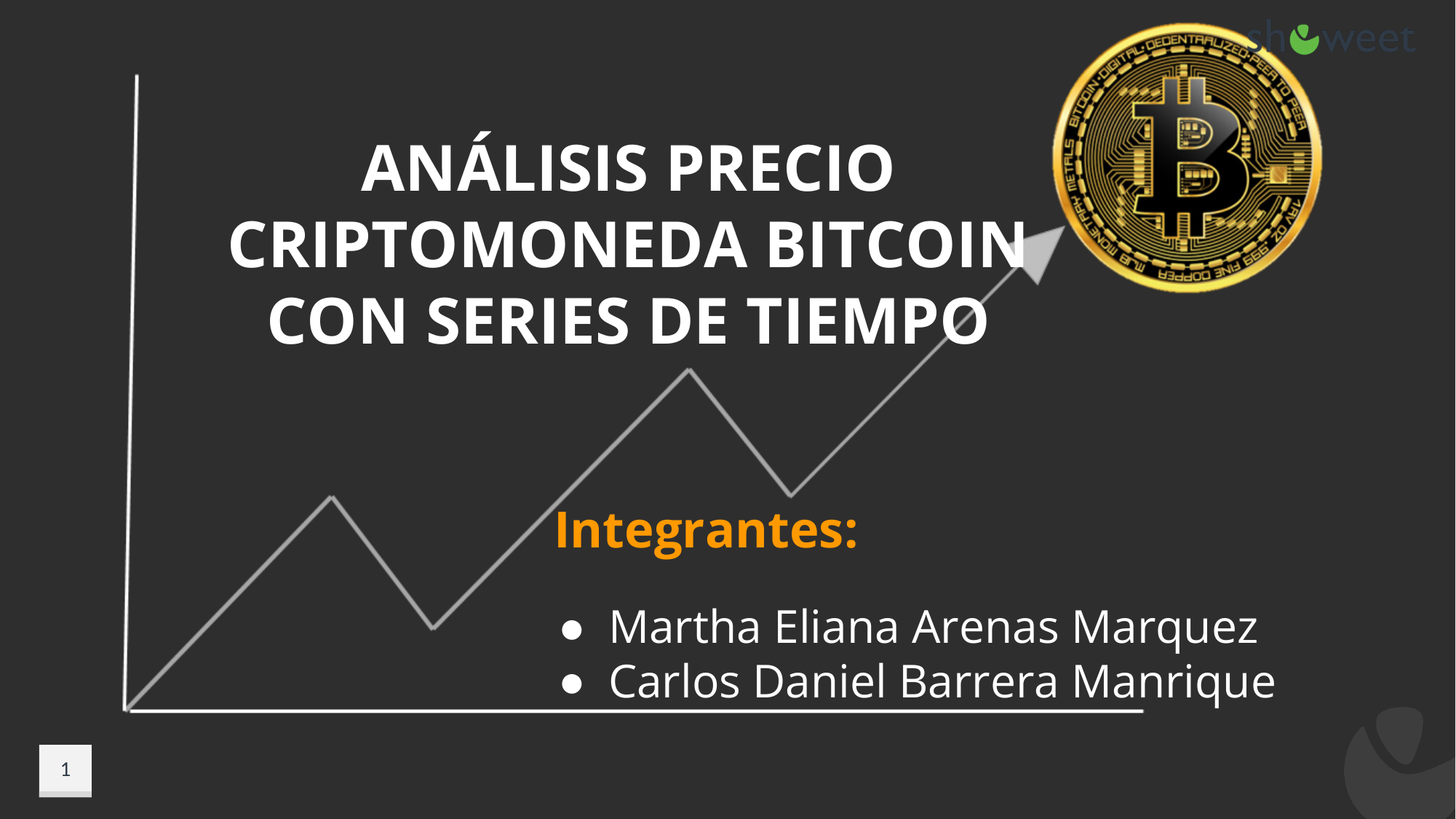

Análisis precio criptomoneda bitcoin con series de tiempo
Integrantes:

Martha Eliana Arenas Marquez
Carlos Daniel Barrera Manrique
1